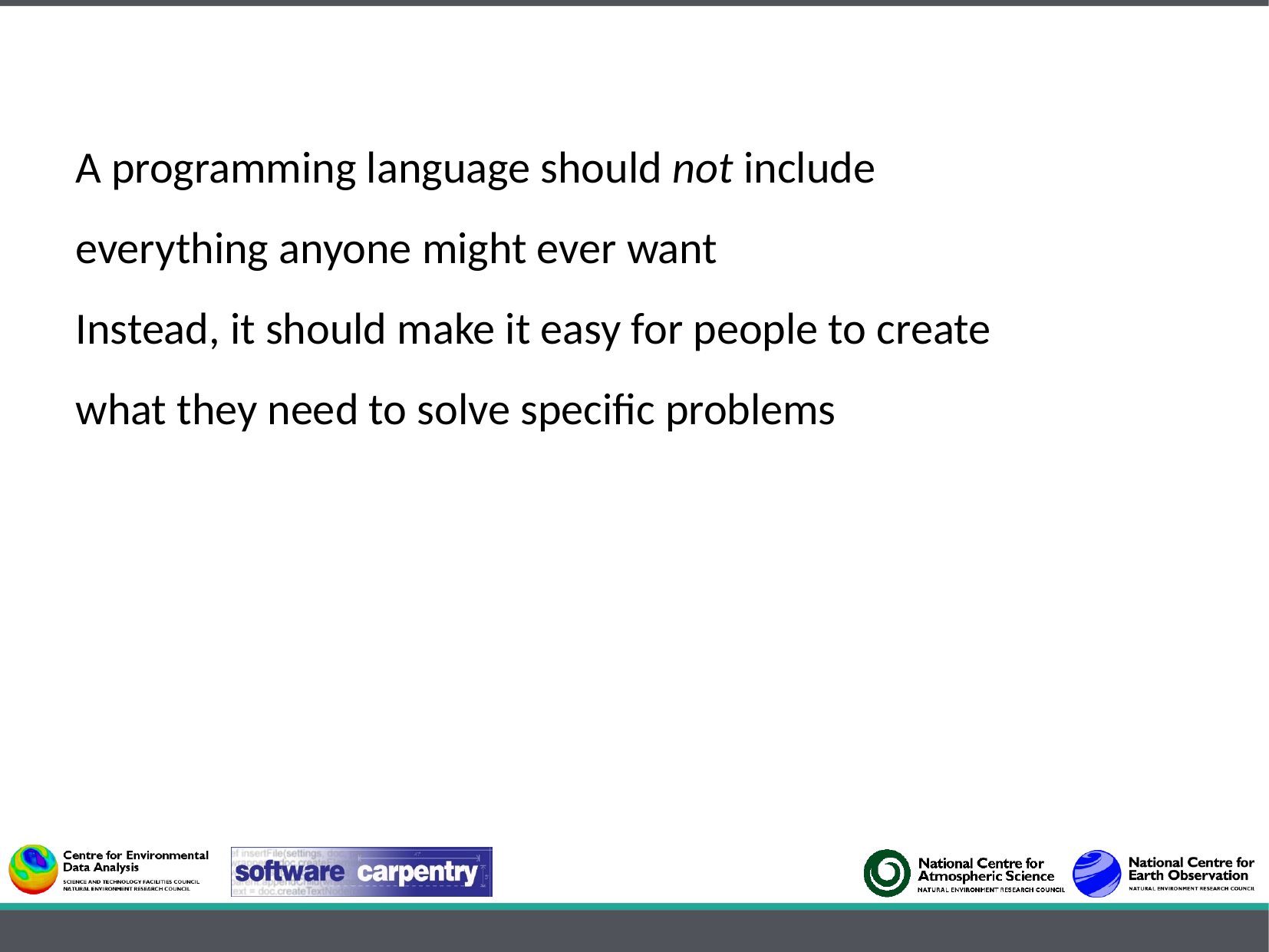

A programming language should not include
everything anyone might ever want
Instead, it should make it easy for people to create
what they need to solve specific problems